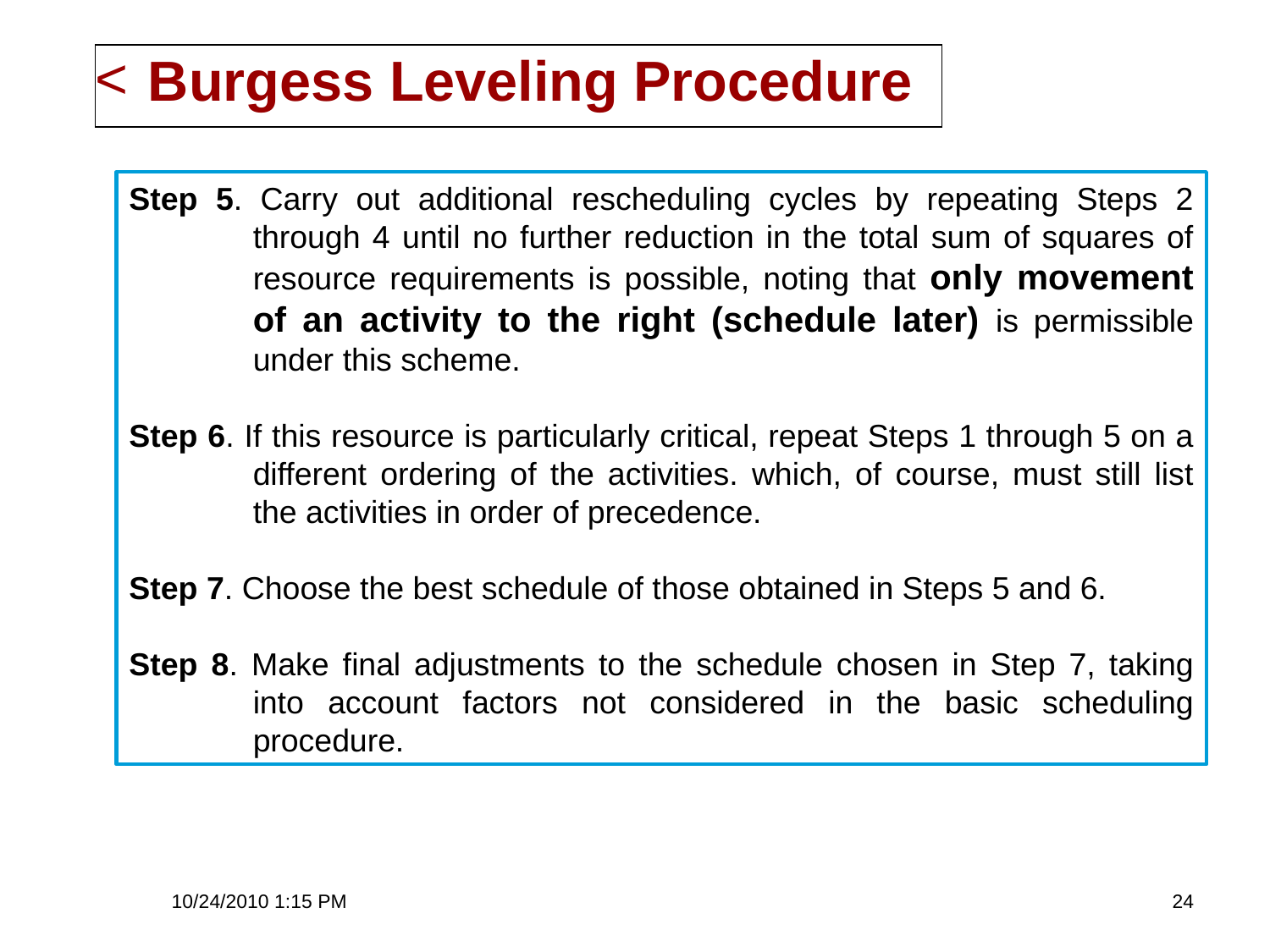

Burgess Leveling Procedure
Step 5. Carry out additional rescheduling cycles by repeating Steps 2 through 4 until no further reduction in the total sum of squares of resource requirements is possible, noting that only movement of an activity to the right (schedule later) is permissible under this scheme.

Step 6. If this resource is particularly critical, repeat Steps 1 through 5 on a different ordering of the activities. which, of course, must still list the activities in order of precedence.

Step 7. Choose the best schedule of those obtained in Steps 5 and 6.

Step 8. Make final adjustments to the schedule chosen in Step 7, taking into account factors not considered in the basic scheduling procedure.
10/24/2010 1:15 PM
24